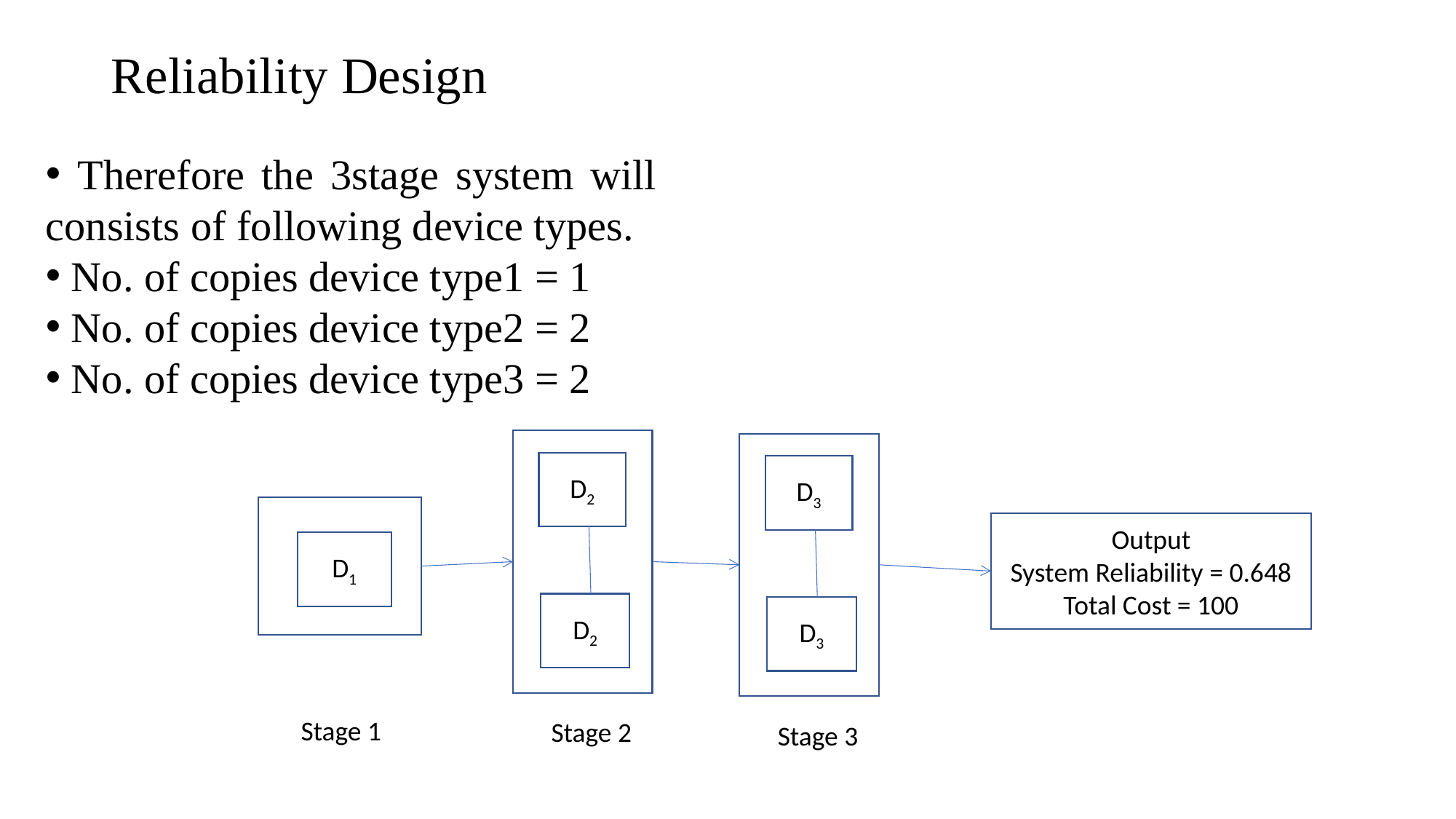

# Reliability Design

 Therefore the 3stage system will consists of following device types.
 No. of copies device type1 = 1
 No. of copies device type2 = 2
 No. of copies device type3 = 2

D2
D2
Stage 2

D3
D3
Stage 3

D1
Stage 1
Output
System Reliability = 0.648
Total Cost = 100